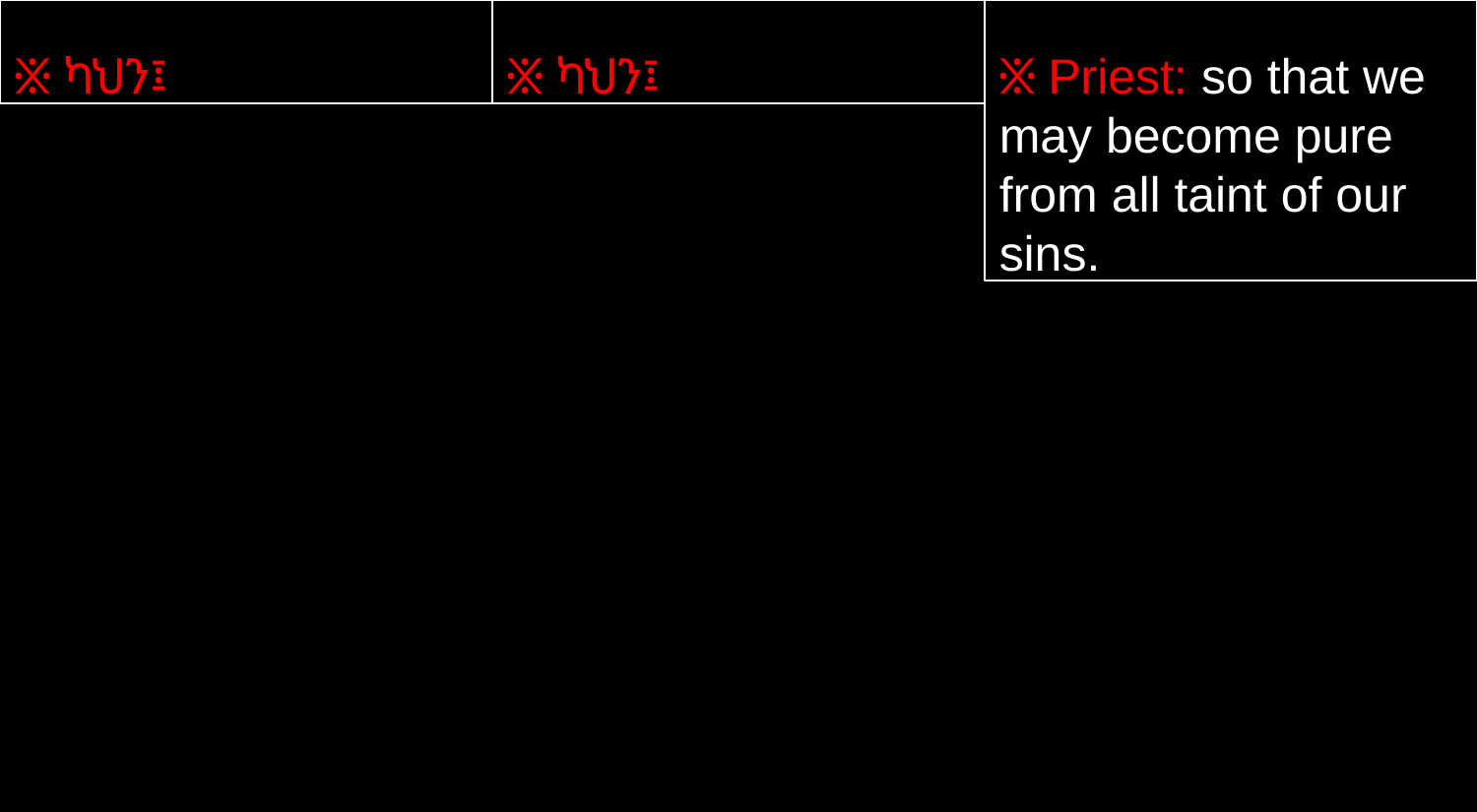

፠ ካህን፤

፠ ካህን፤

፠ Priest: so that we may become pure from all taint of our sins.